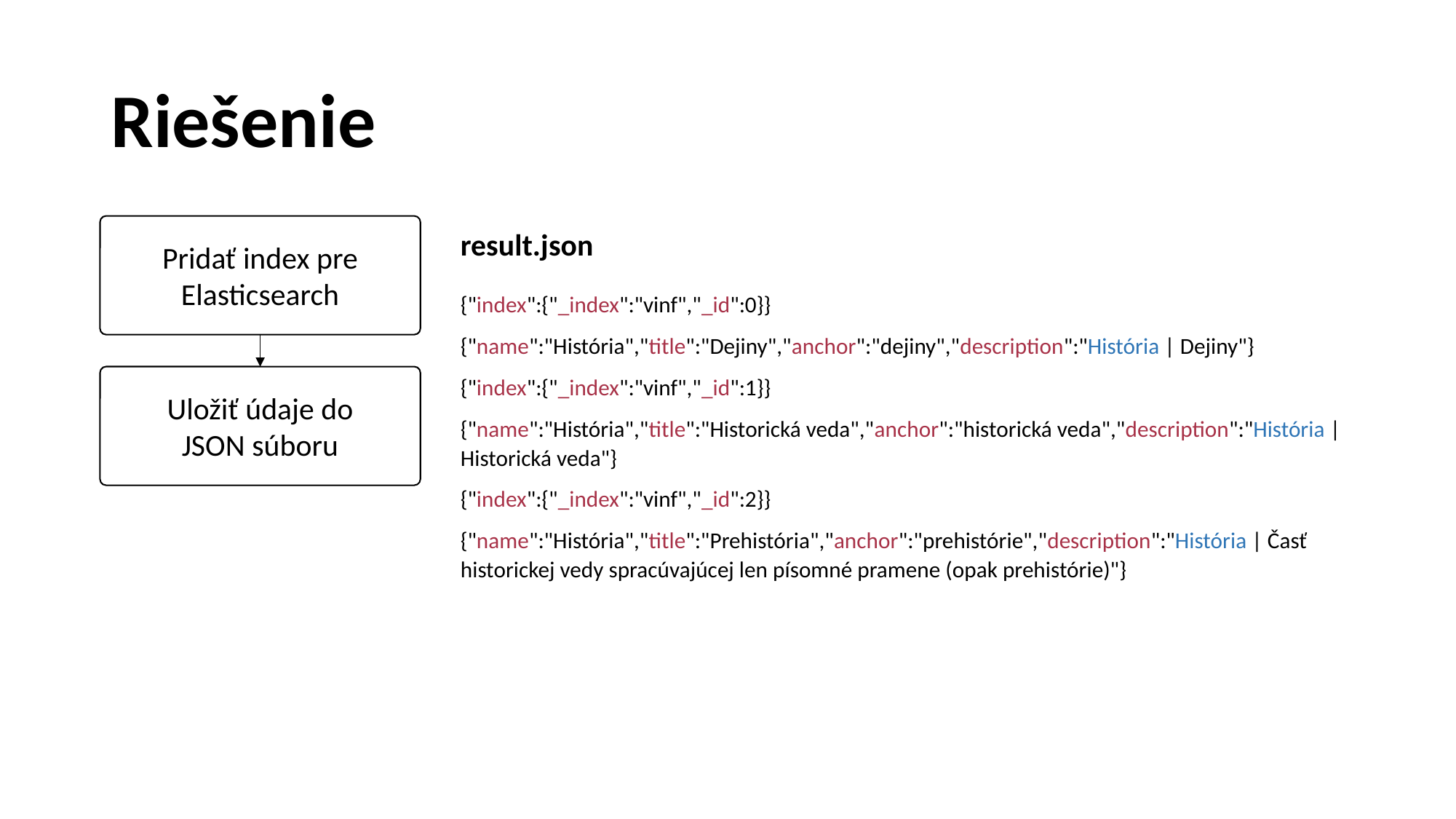

# Riešenie
Pridať index pre Elasticsearch
d
result.json

{"index":{"_index":"vinf","_id":0}}
{"name":"História","title":"Dejiny","anchor":"dejiny","description":"História | Dejiny"}
{"index":{"_index":"vinf","_id":1}}
{"name":"História","title":"Historická veda","anchor":"historická veda","description":"História | Historická veda"}
{"index":{"_index":"vinf","_id":2}}
{"name":"História","title":"Prehistória","anchor":"prehistórie","description":"História | Časť historickej vedy spracúvajúcej len písomné pramene (opak prehistórie)"}
Uložiť údaje do
JSON súboru